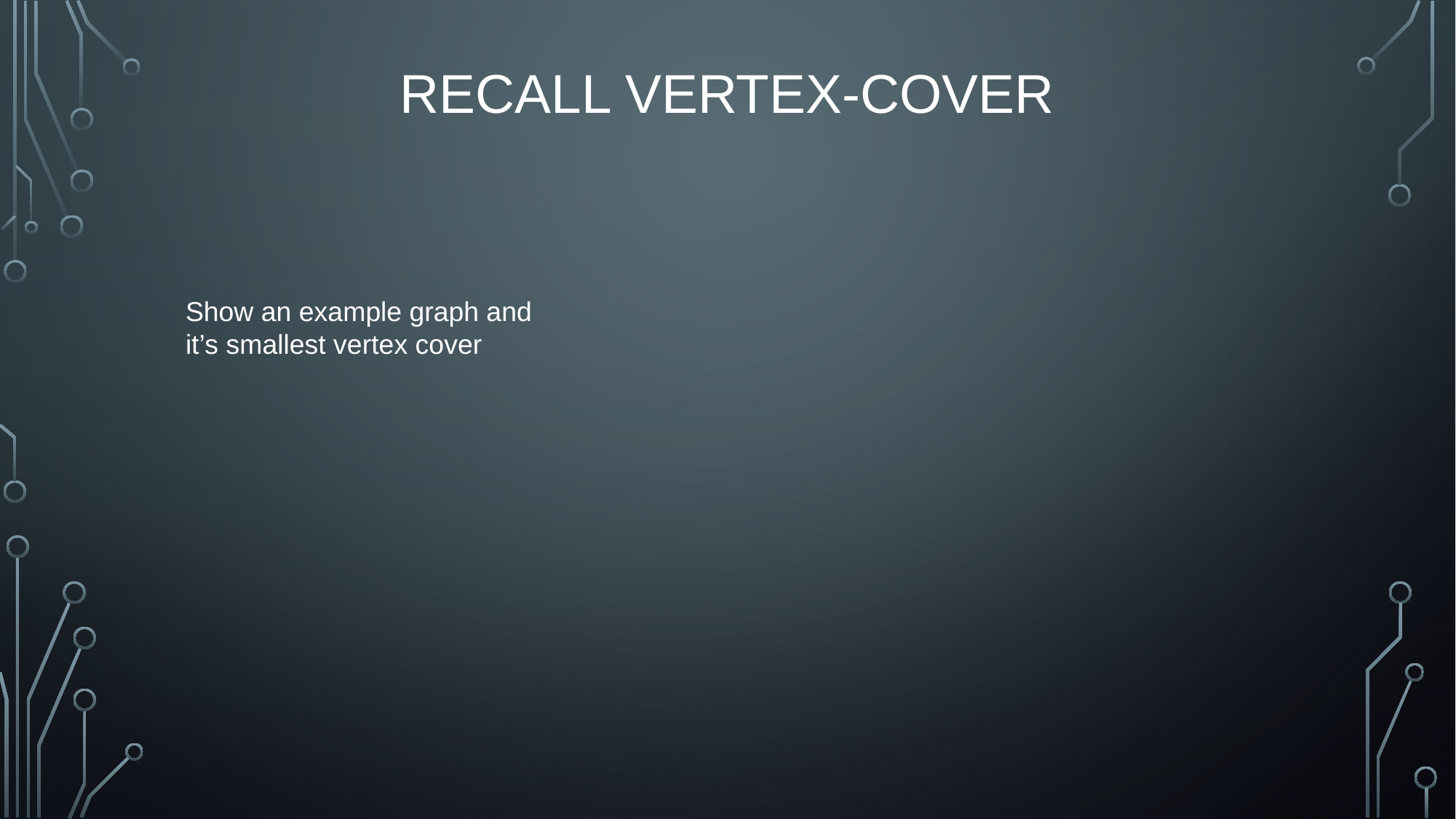

# Recall Vertex-Cover
Show an example graph and it’s smallest vertex cover